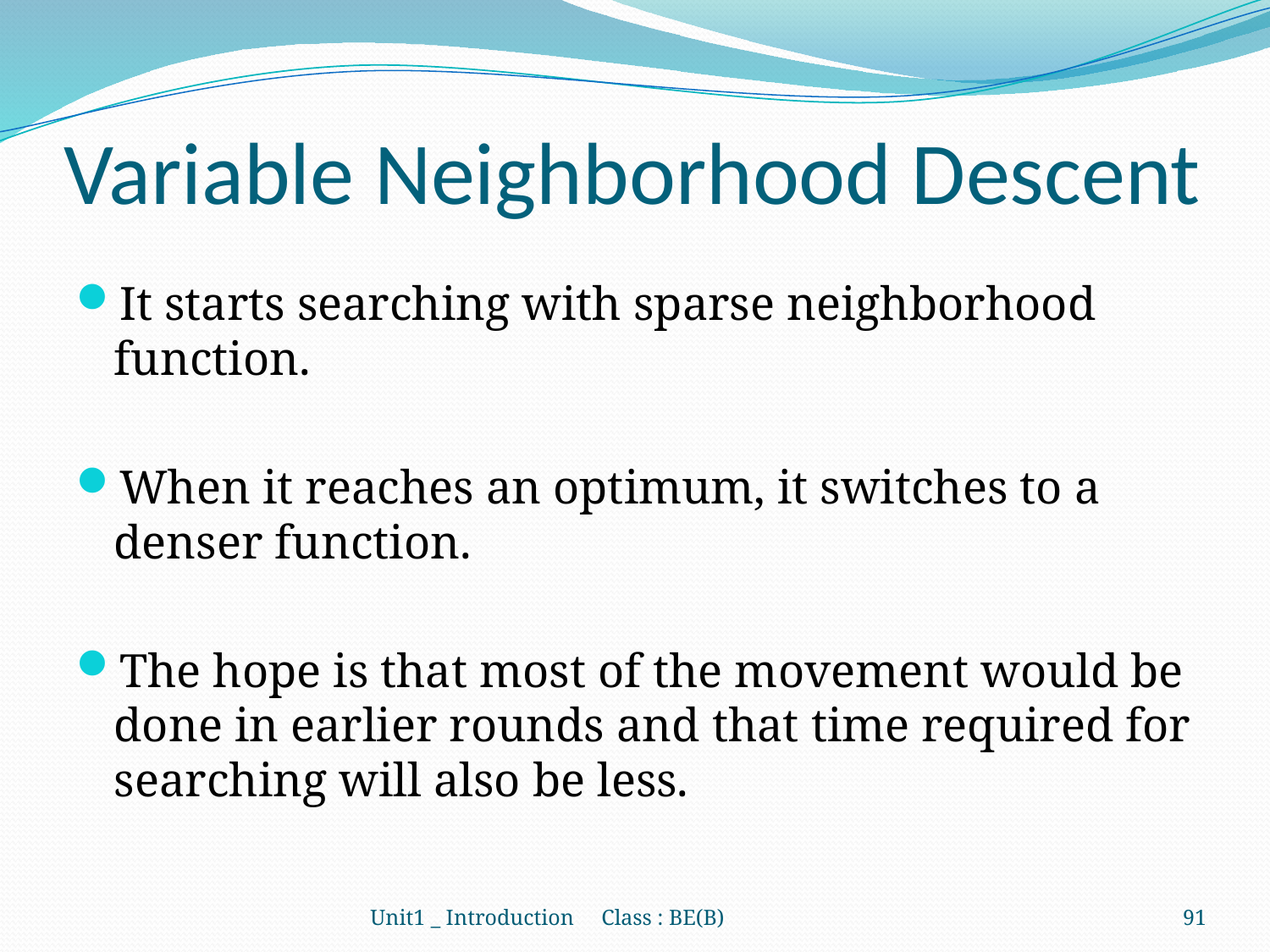

# Variable Neighborhood Descent
It starts searching with sparse neighborhood function.

When it reaches an optimum, it switches to a denser function.

The hope is that most of the movement would be done in earlier rounds and that time required for searching will also be less.

Unit1 _ Introduction     Class : BE(B)
91